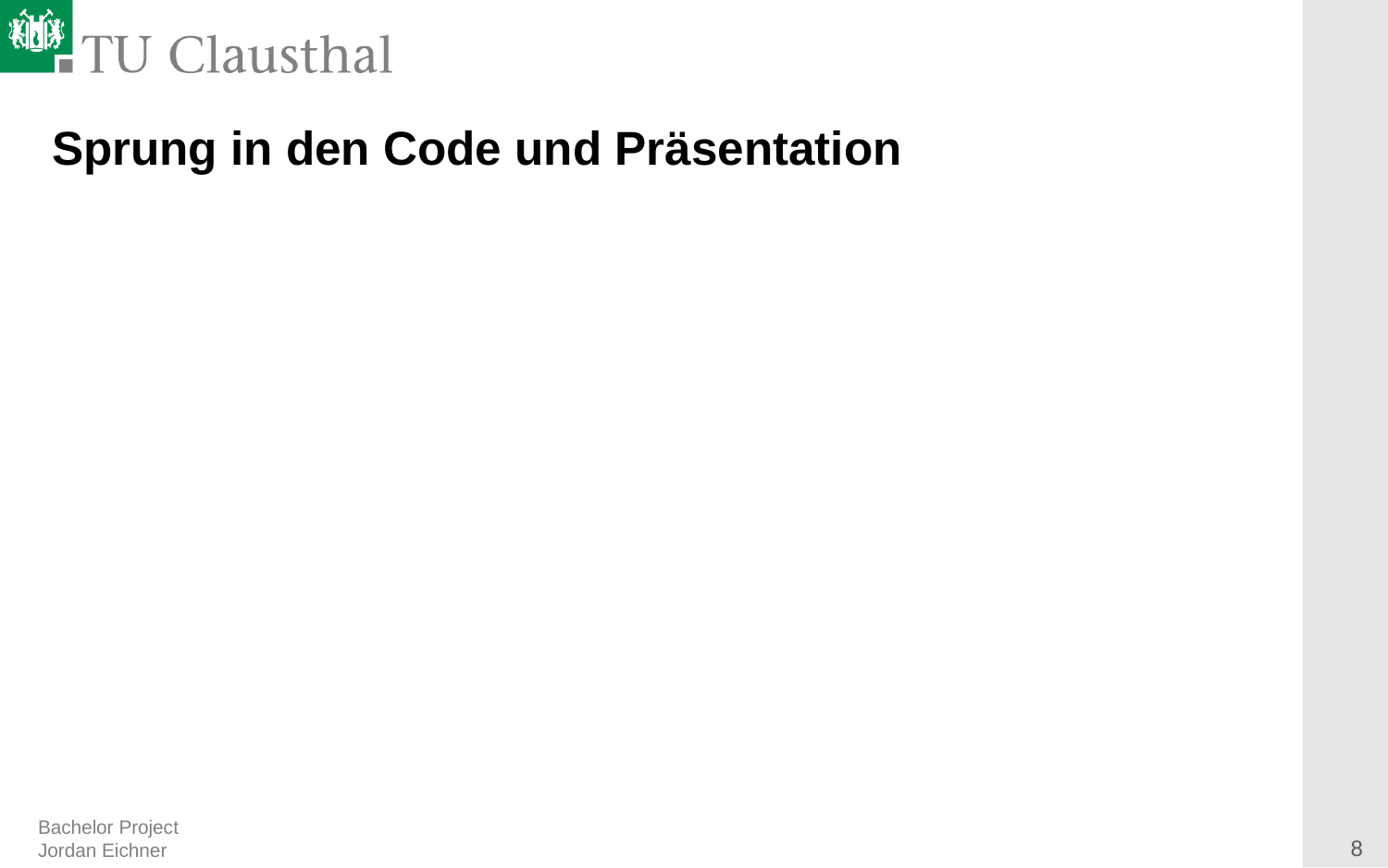

# Sprung in den Code und Präsentation